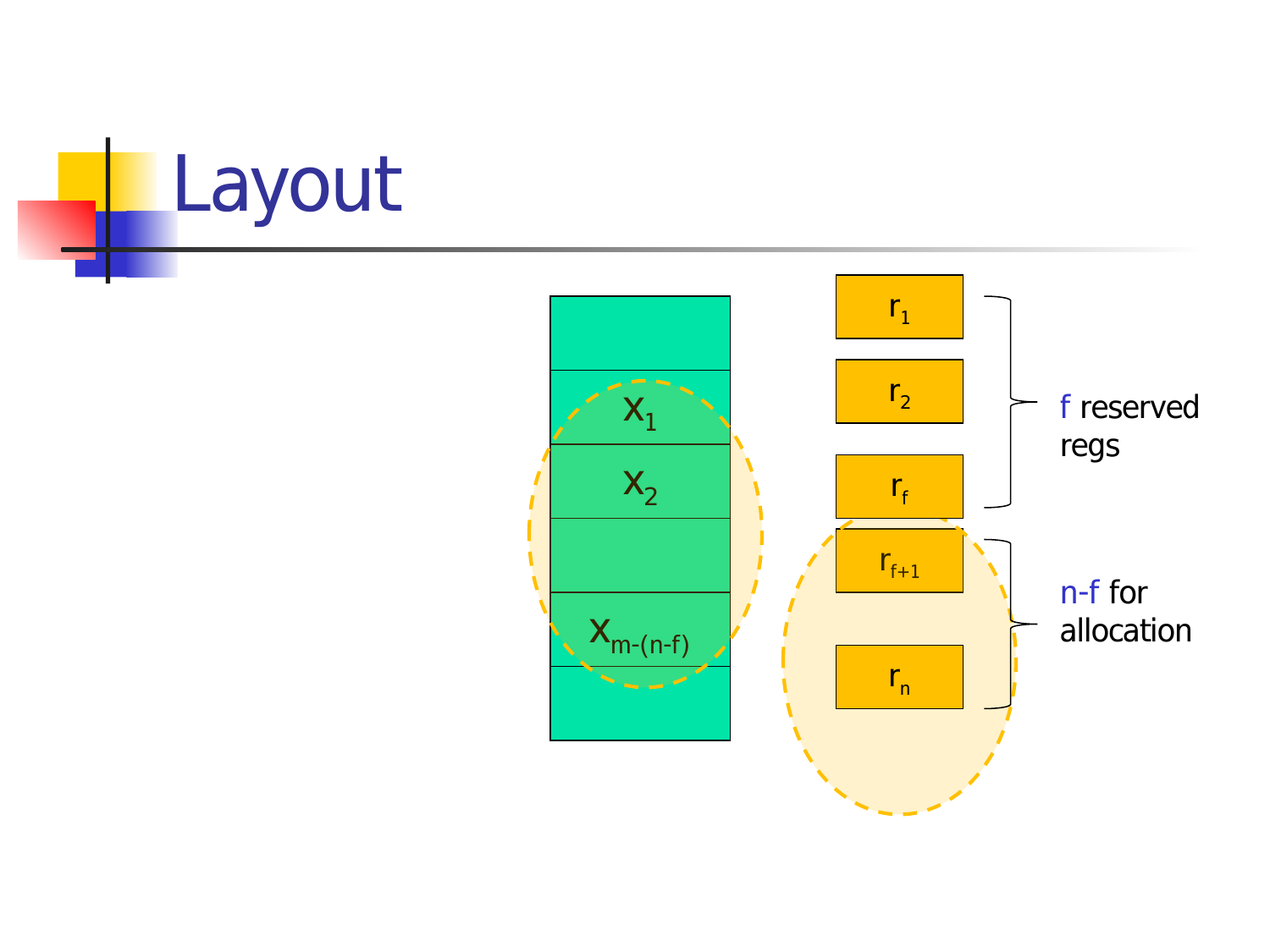

# Layout
r1

r2
x1

f reserved regs
x2
rf

rf+1

n-f for allocation
xm-(n-f)
rn